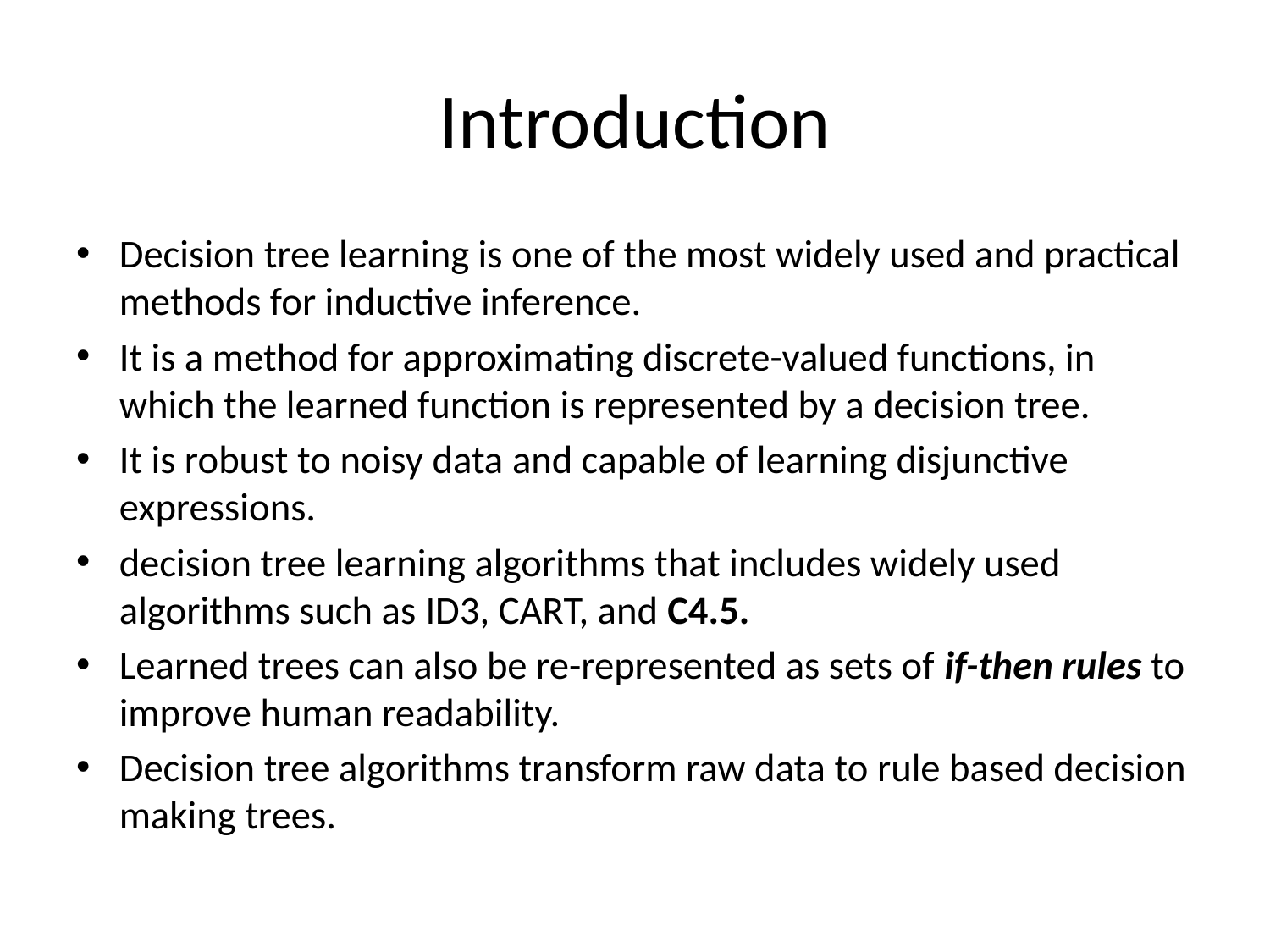

# Introduction
Decision tree learning is one of the most widely used and practical methods for inductive inference.
It is a method for approximating discrete-valued functions, in which the learned function is represented by a decision tree.
It is robust to noisy data and capable of learning disjunctive expressions.
decision tree learning algorithms that includes widely used algorithms such as ID3, CART, and C4.5.
Learned trees can also be re-represented as sets of if-then rules to improve human readability.
Decision tree algorithms transform raw data to rule based decision making trees.